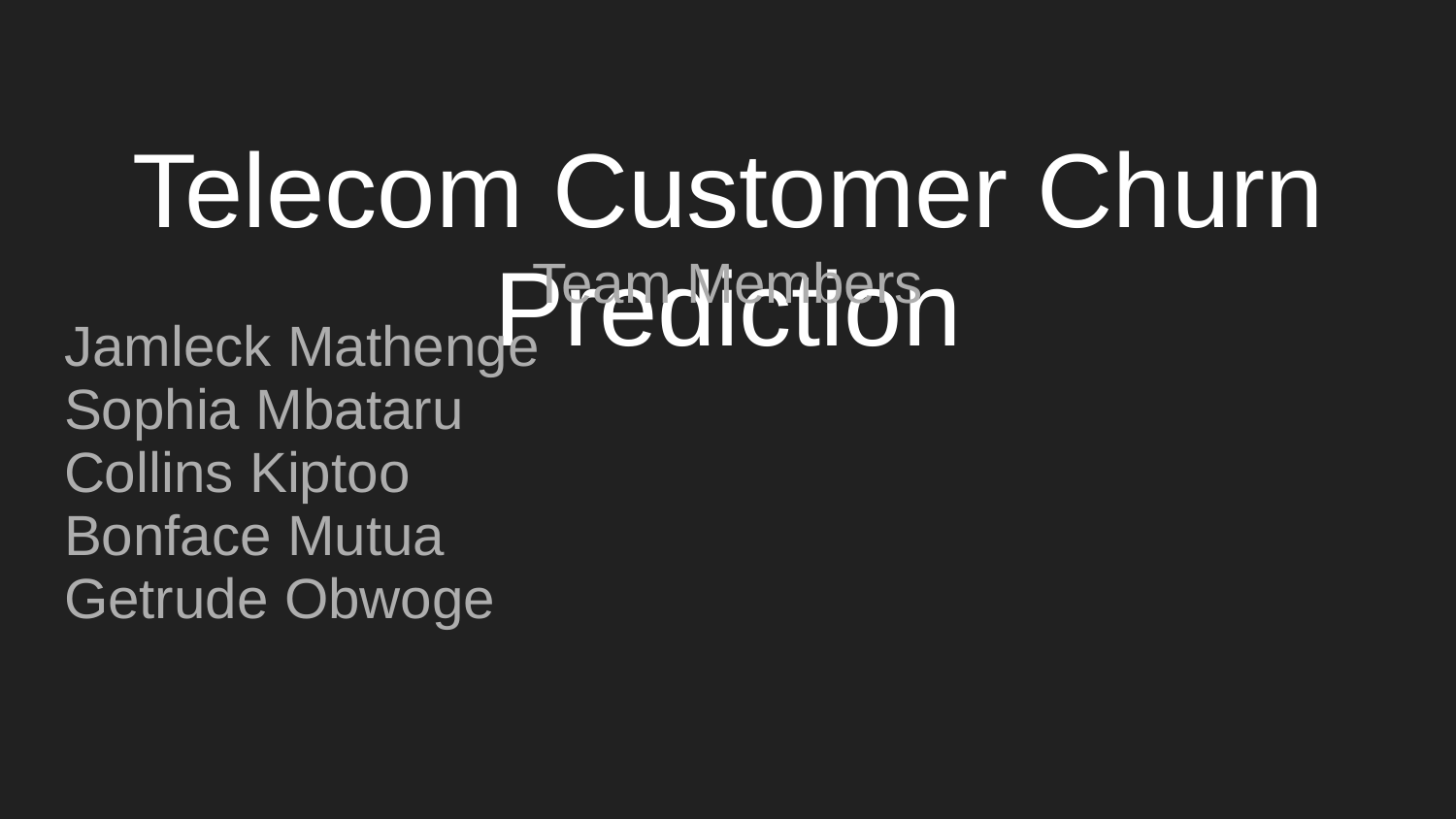

# Telecom Customer Churn Prediction

Team Members
Jamleck Mathenge
Sophia Mbataru
Collins Kiptoo
Bonface Mutua
Getrude Obwoge